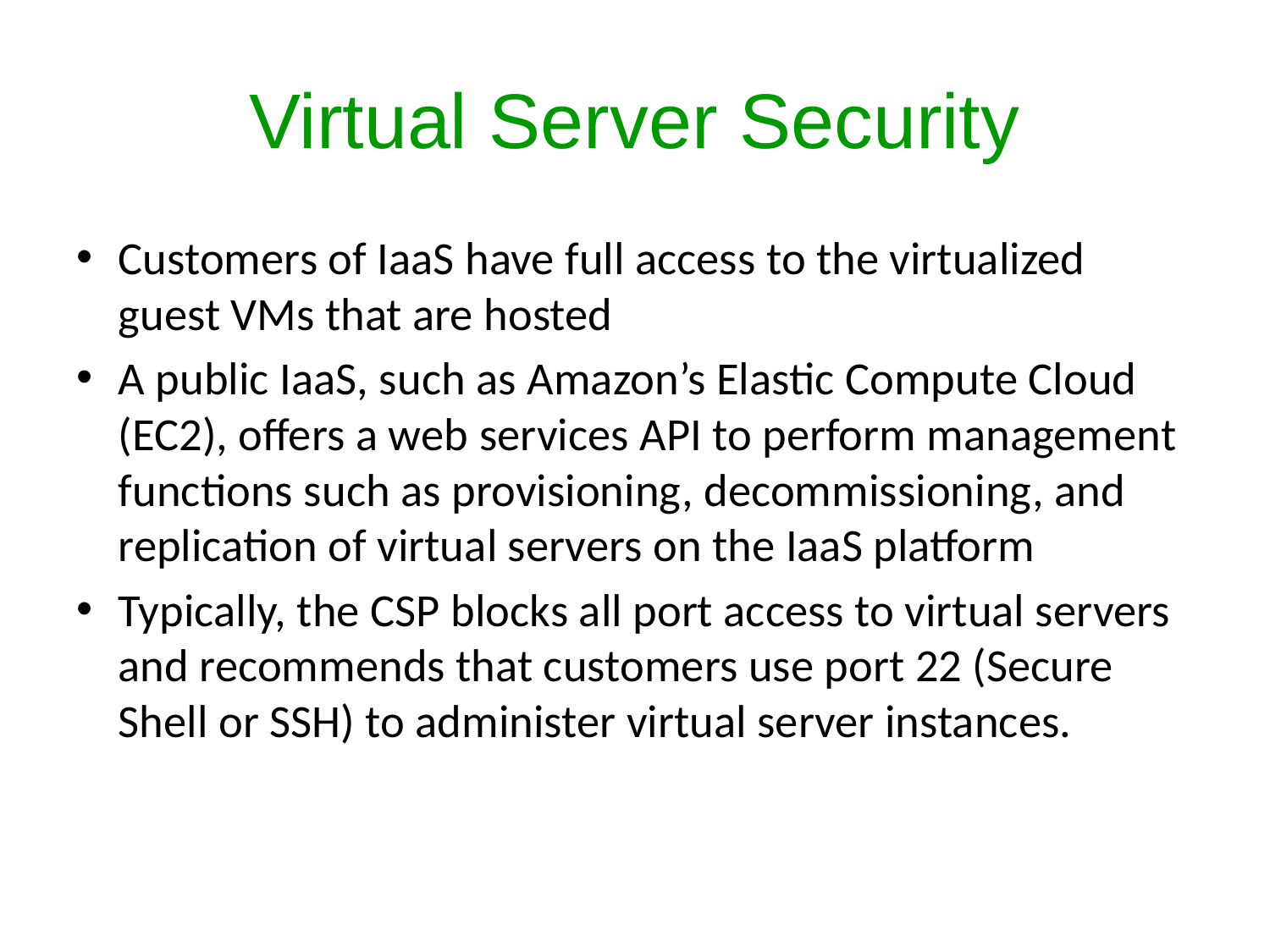

# Virtual Server Security
Customers of IaaS have full access to the virtualized guest VMs that are hosted
A public IaaS, such as Amazon’s Elastic Compute Cloud (EC2), offers a web services API to perform management functions such as provisioning, decommissioning, and replication of virtual servers on the IaaS platform
Typically, the CSP blocks all port access to virtual servers and recommends that customers use port 22 (Secure Shell or SSH) to administer virtual server instances.